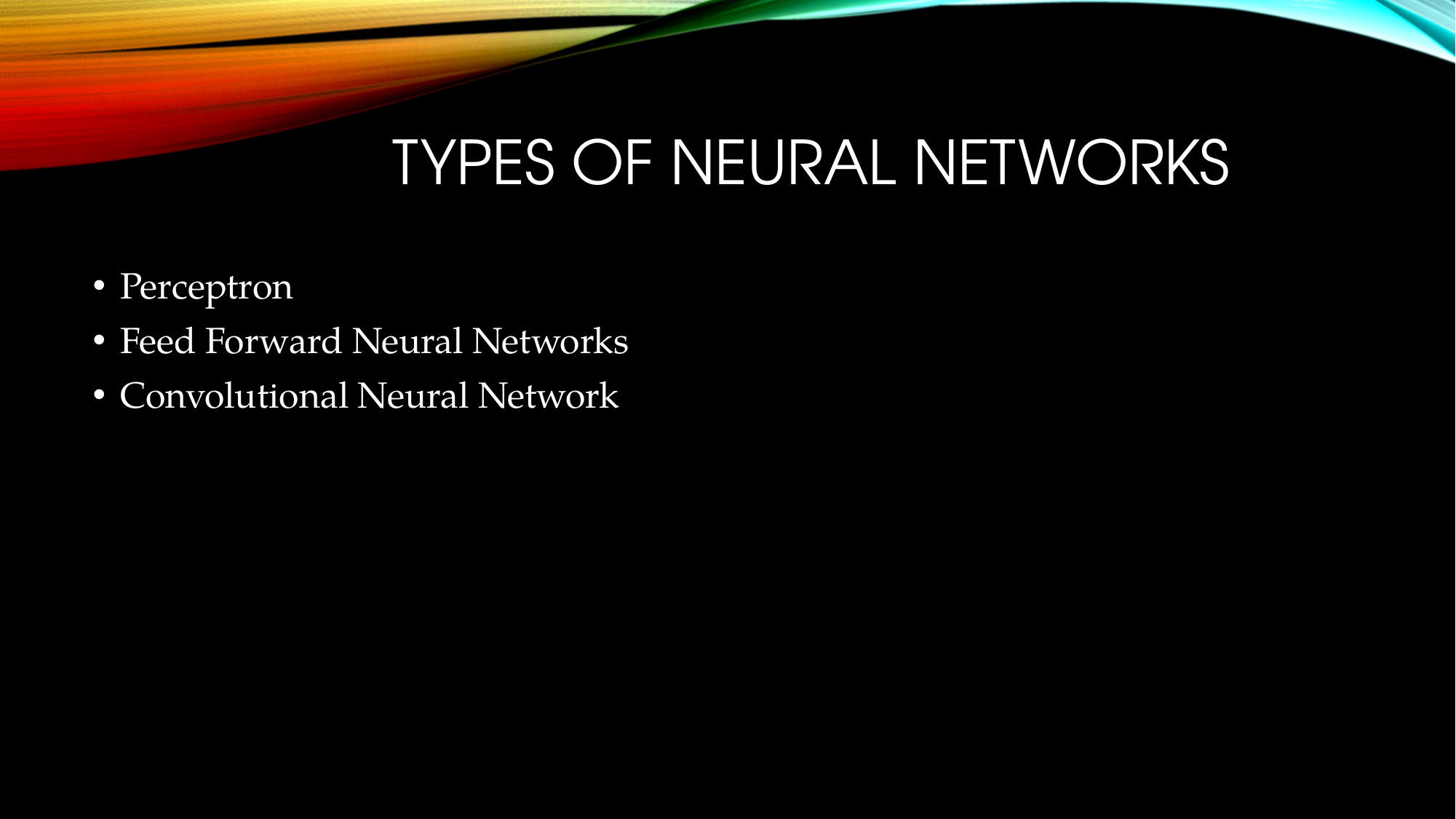

# TYPES OF NEURAL NETWORKS
Perceptron
Feed Forward Neural Networks
Convolutional Neural Network